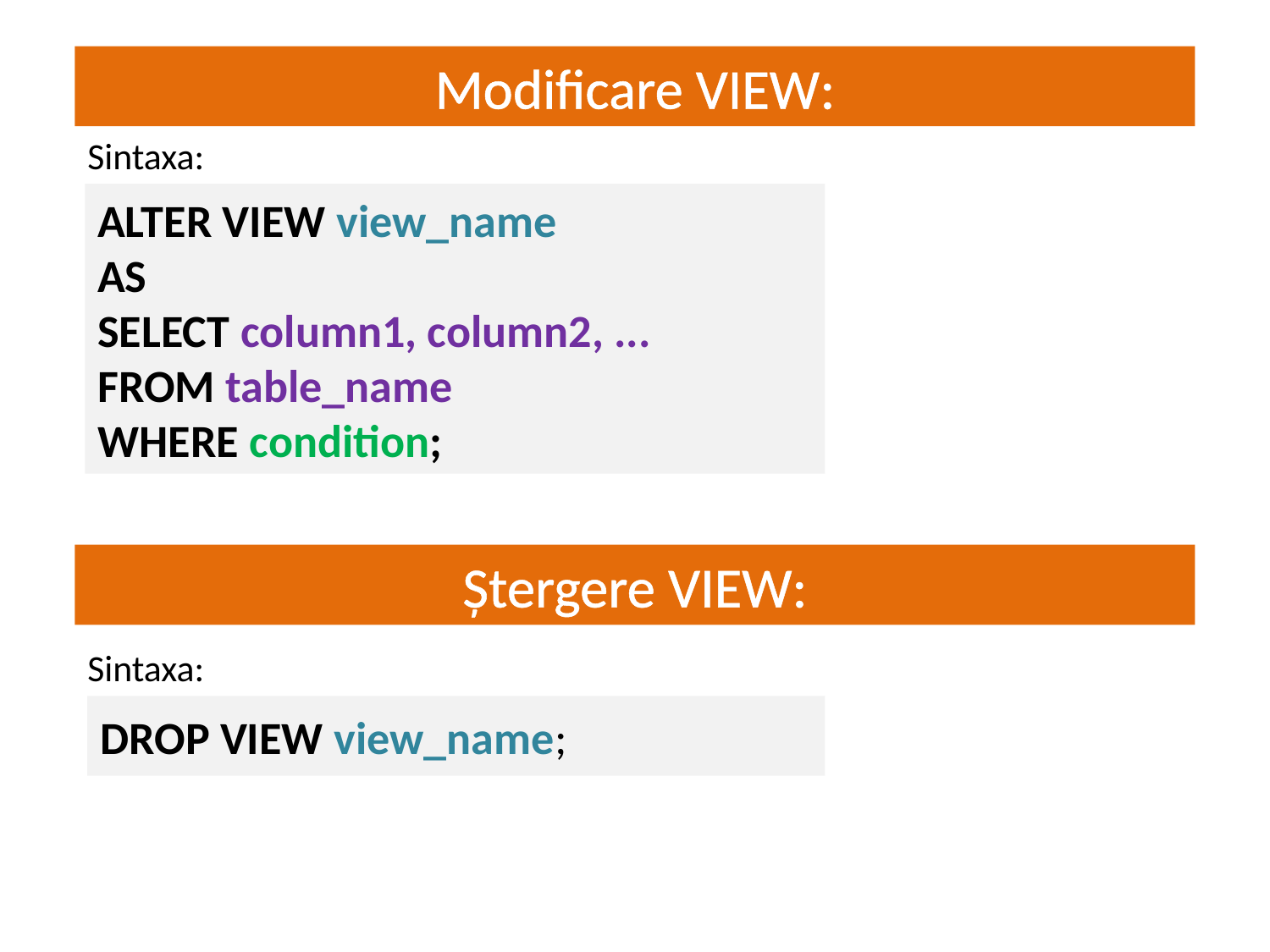

Modificare VIEW:
# JS = interactivitate dinamică
Sintaxa:
ALTER VIEW view_name
AS
SELECT column1, column2, ...
FROM table_name
WHERE condition;
Ștergere VIEW:
JS = interactivitate dinamică
Sintaxa:
DROP VIEW view_name;